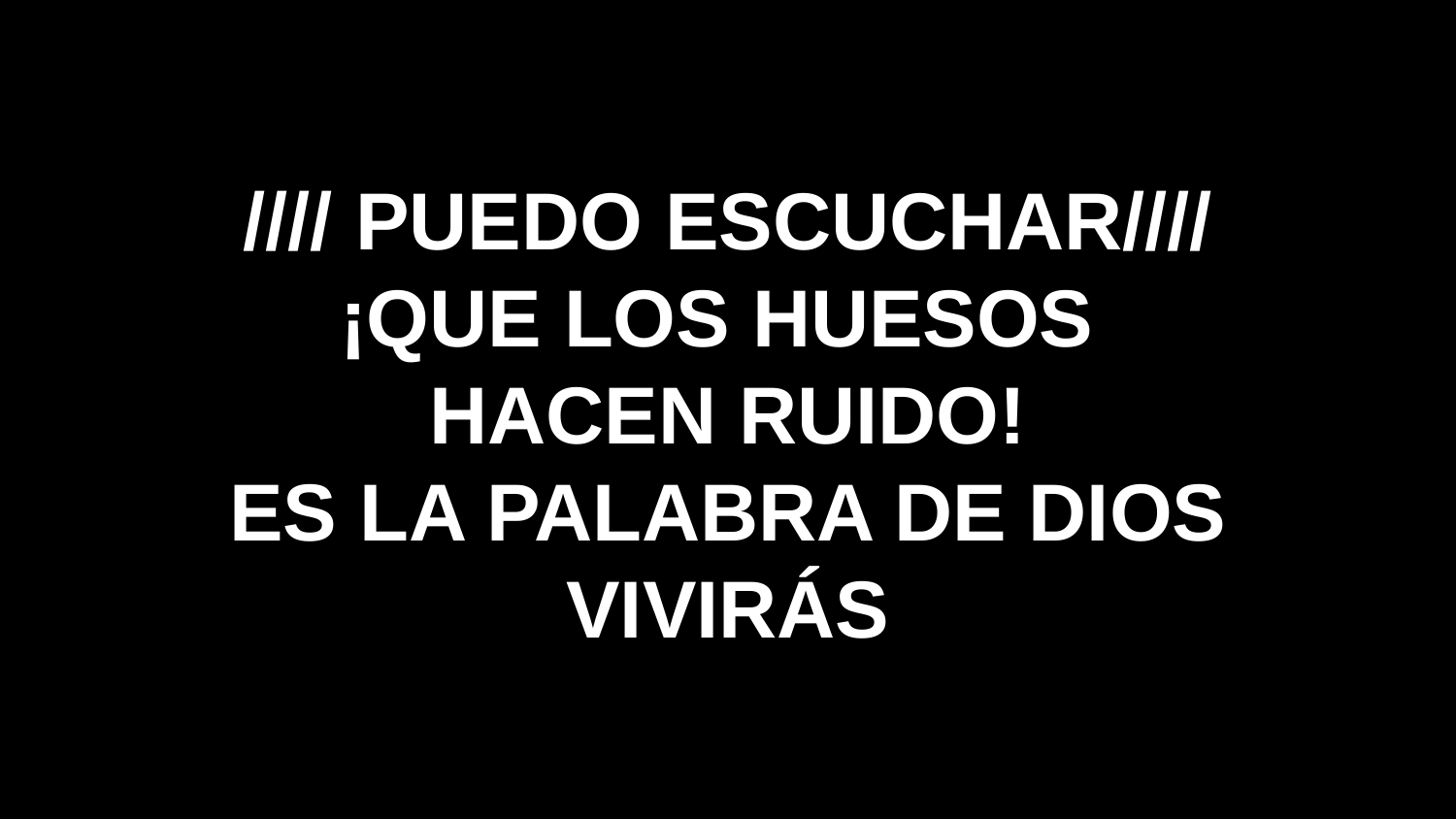

//// PUEDO ESCUCHAR////
¡QUE LOS HUESOS
HACEN RUIDO!
ES LA PALABRA DE DIOS
VIVIRÁS